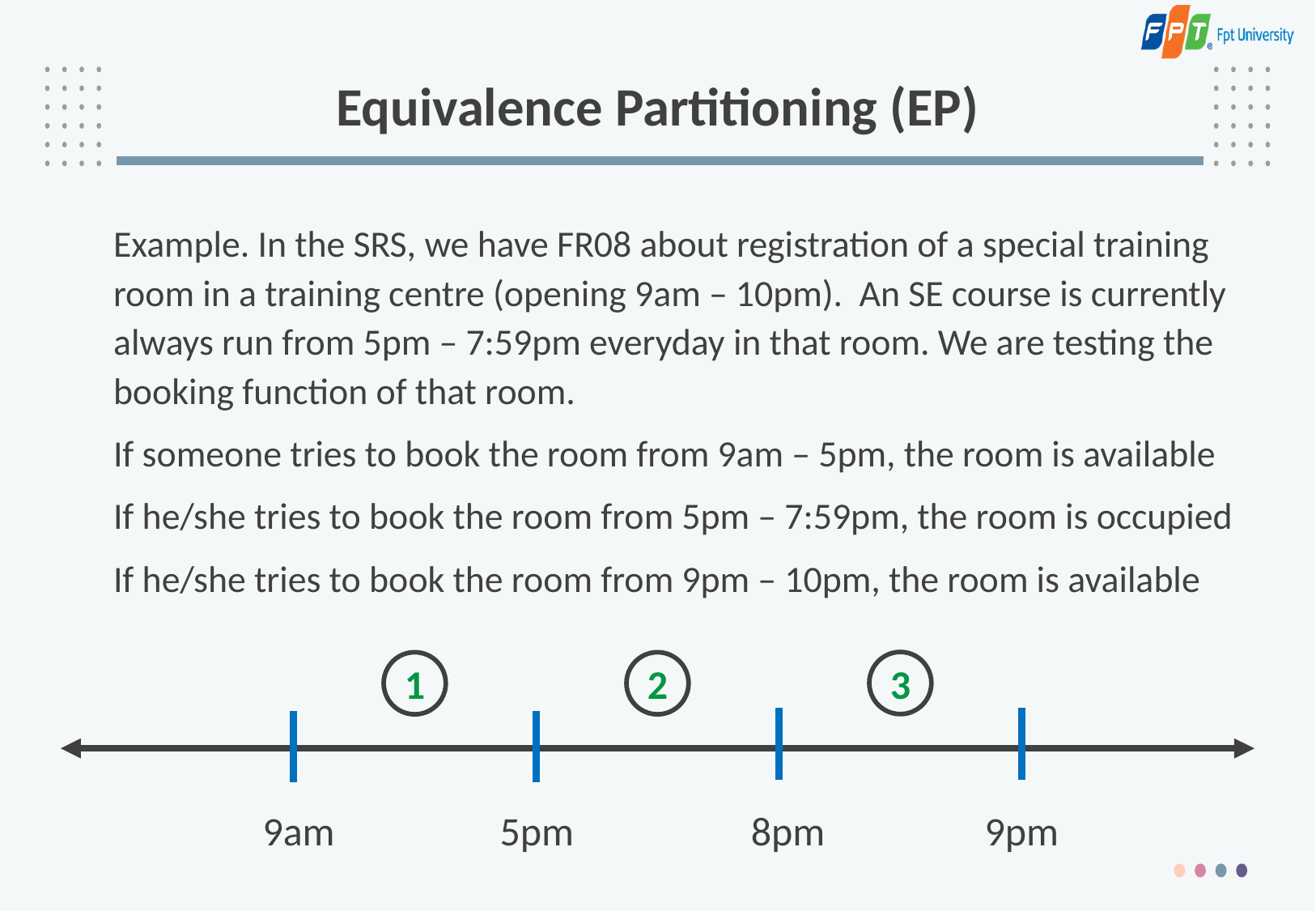

# Equivalence Partitioning (EP)
Example. In the SRS, we have FR08 about registration of a special training room in a training centre (opening 9am – 10pm).  An SE course is currently always run from 5pm – 7:59pm everyday in that room. We are testing the booking function of that room.
If someone tries to book the room from 9am – 5pm, the room is available
If he/she tries to book the room from 5pm – 7:59pm, the room is occupied
If he/she tries to book the room from 9pm – 10pm, the room is available
3
1
2
9am
5pm
8pm
9pm